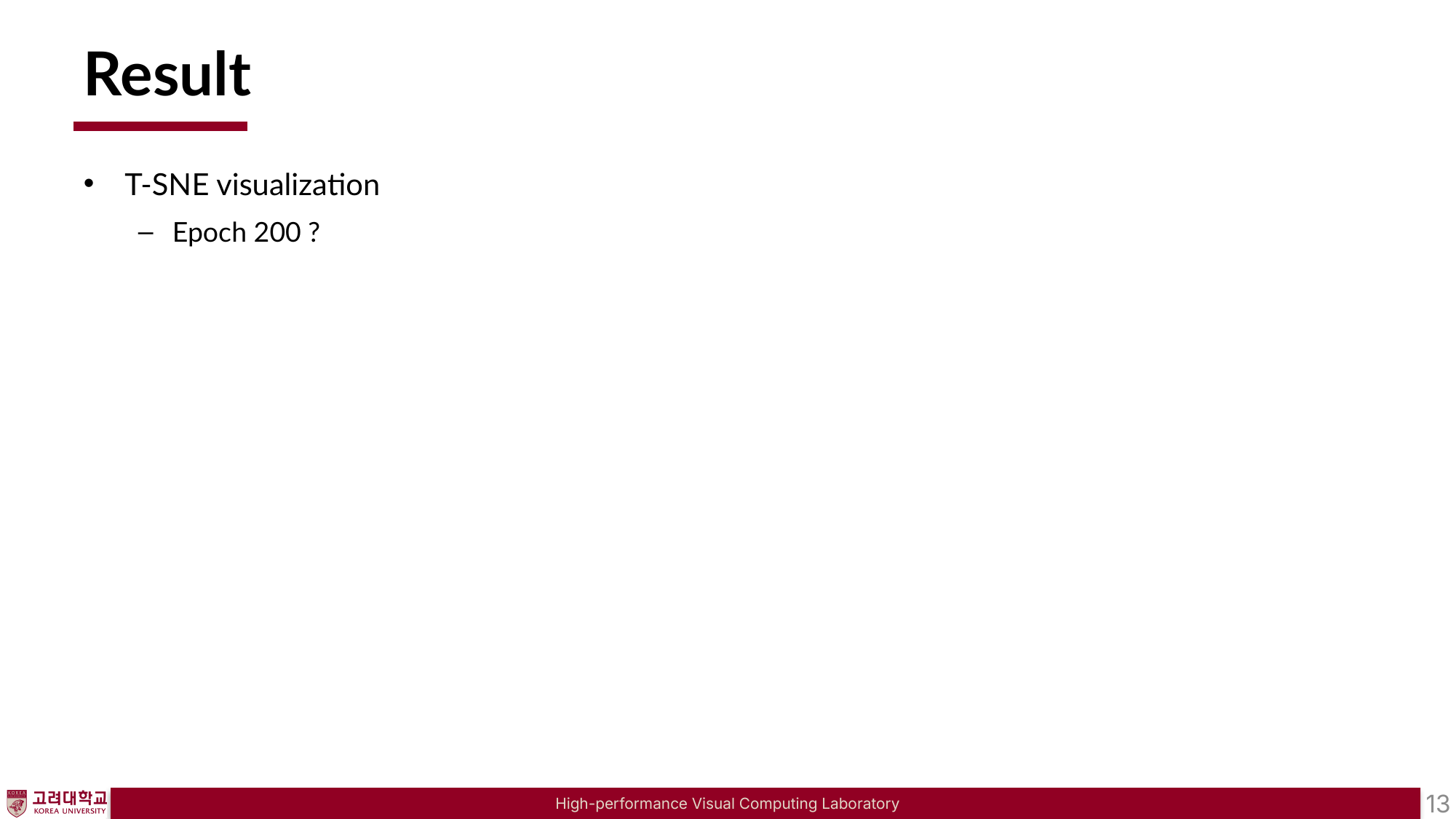

# Result
T-SNE visualization
Epoch 200 ?

High-performance Visual Computing Laboratory
13